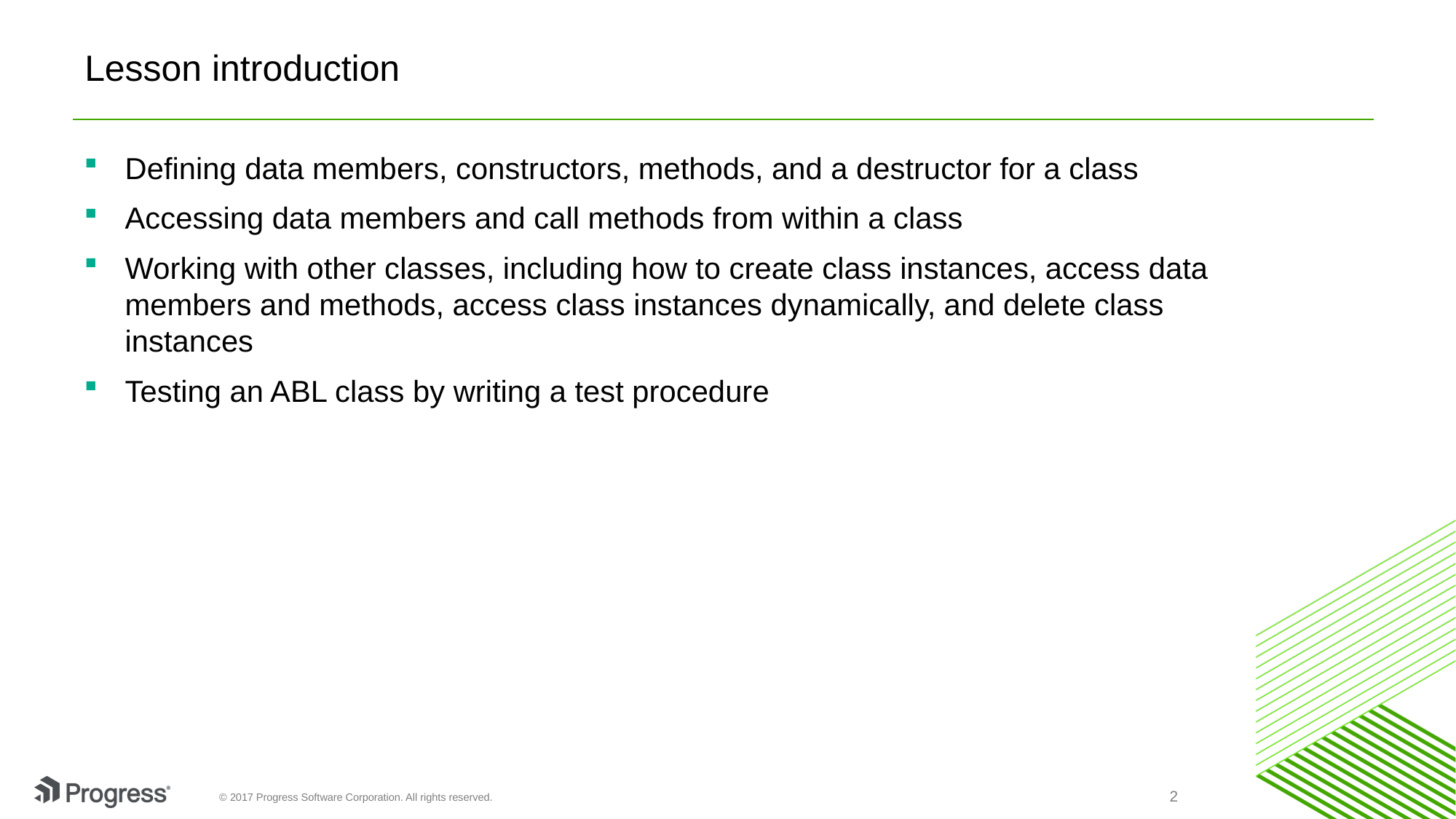

# Lesson introduction
Defining data members, constructors, methods, and a destructor for a class
Accessing data members and call methods from within a class
Working with other classes, including how to create class instances, access data members and methods, access class instances dynamically, and delete class instances
Testing an ABL class by writing a test procedure